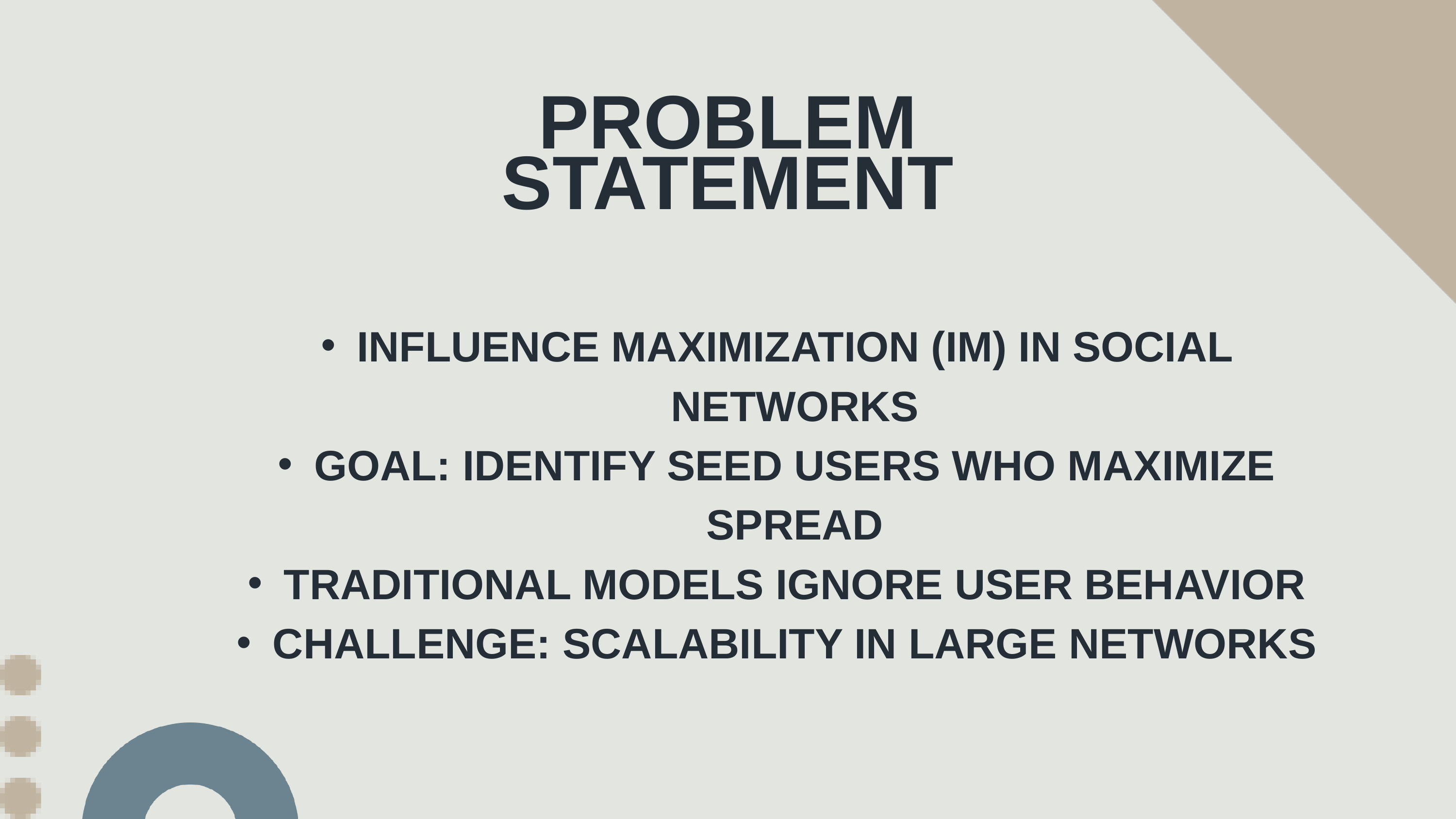

PROBLEM STATEMENT

INFLUENCE MAXIMIZATION (IM) IN SOCIAL NETWORKS
GOAL: IDENTIFY SEED USERS WHO MAXIMIZE SPREAD
TRADITIONAL MODELS IGNORE USER BEHAVIOR
CHALLENGE: SCALABILITY IN LARGE NETWORKS